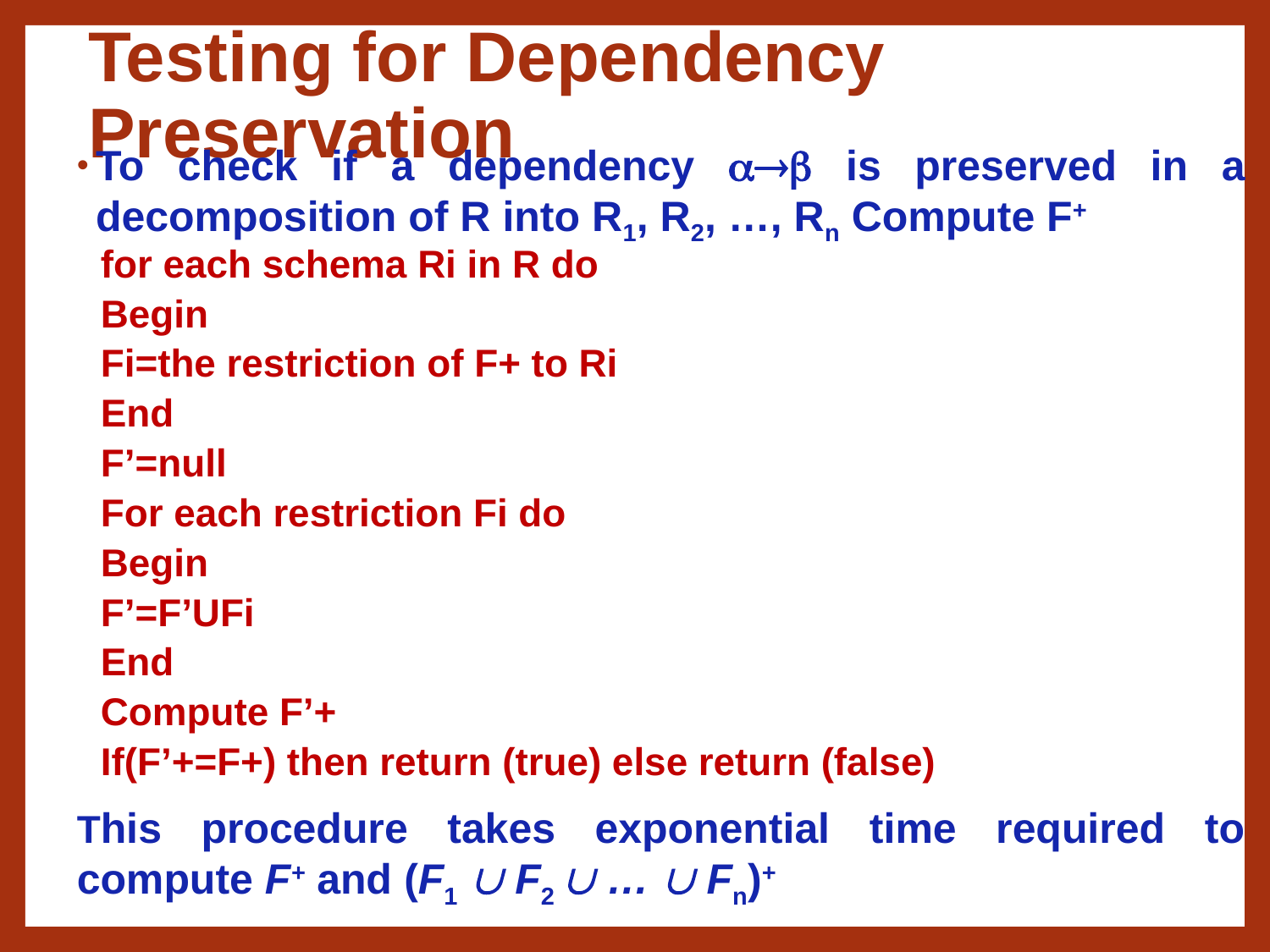

# Testing for Dependency Preservation
To check if a dependency α→β is preserved in a decomposition of R into R1, R2, …, Rn Compute F+
for each schema Ri in R do
Begin
Fi=the restriction of F+ to Ri
End
F’=null
For each restriction Fi do
Begin
F’=F’UFi
End
Compute F’+
If(F’+=F+) then return (true) else return (false)
This procedure takes exponential time required to compute F+ and (F1 ∪ F2 ∪ … ∪ Fn)+